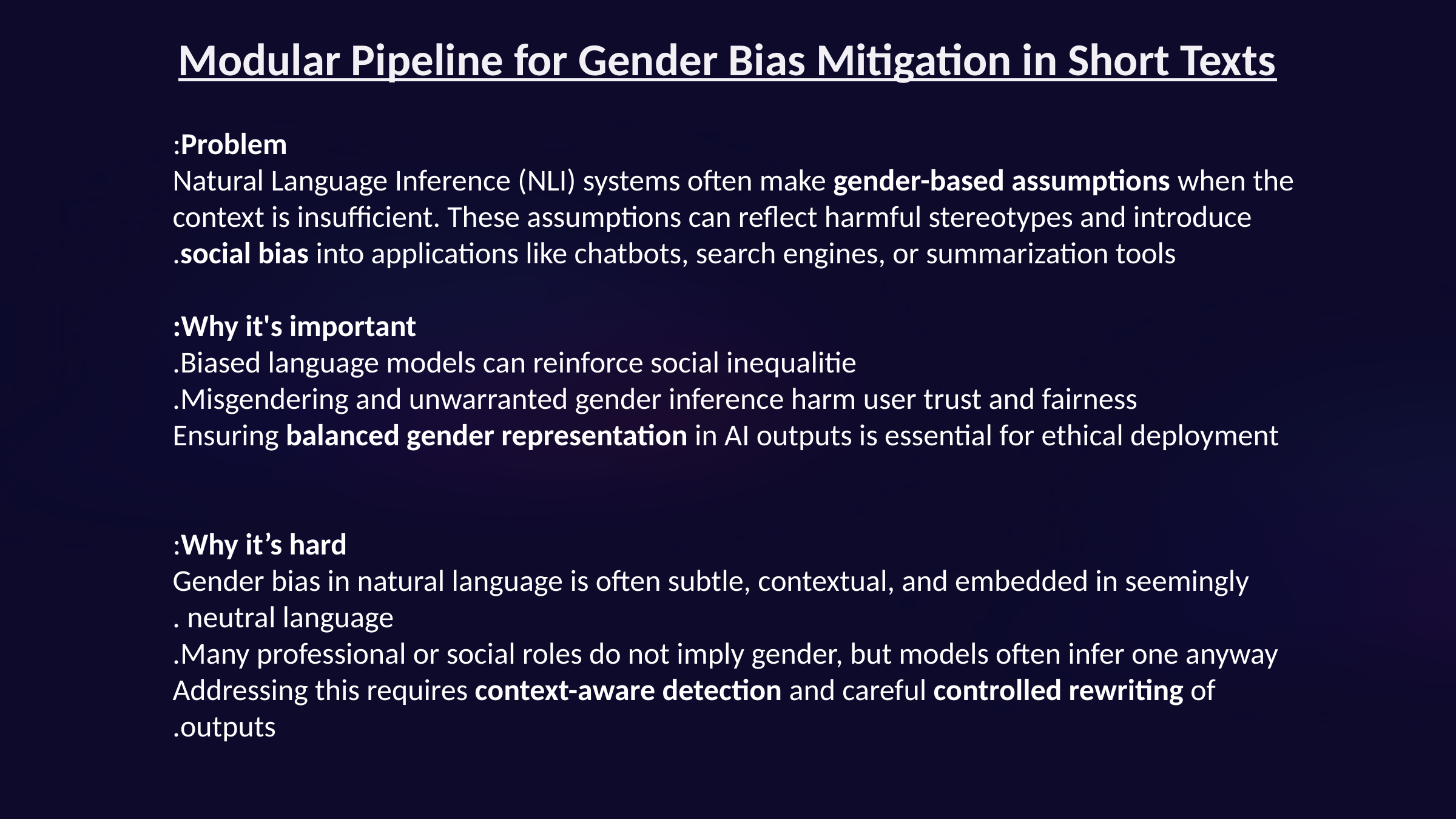

Modular Pipeline for Gender Bias Mitigation in Short Texts
Problem:
Natural Language Inference (NLI) systems often make gender-based assumptions when the context is insufficient. These assumptions can reflect harmful stereotypes and introduce social bias into applications like chatbots, search engines, or summarization tools.

Why it's important:
Biased language models can reinforce social inequalitie.
Misgendering and unwarranted gender inference harm user trust and fairness.
Ensuring balanced gender representation in AI outputs is essential for ethical deployment

Why it’s hard:
Gender bias in natural language is often subtle, contextual, and embedded in seemingly neutral language .
Many professional or social roles do not imply gender, but models often infer one anyway.
Addressing this requires context-aware detection and careful controlled rewriting of outputs.